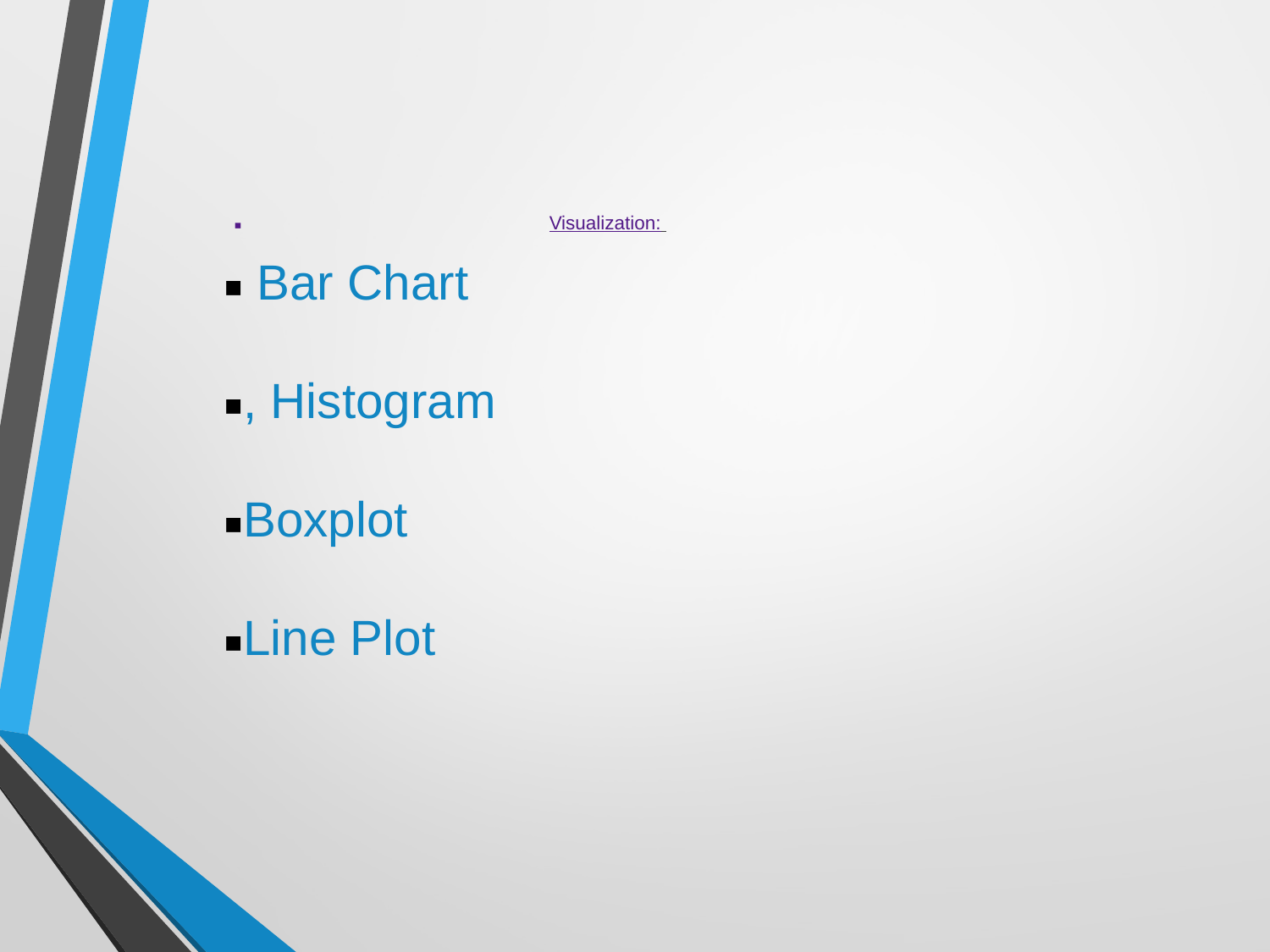

# Visualization:
 Bar Chart

, Histogram

Boxplot

Line Plot